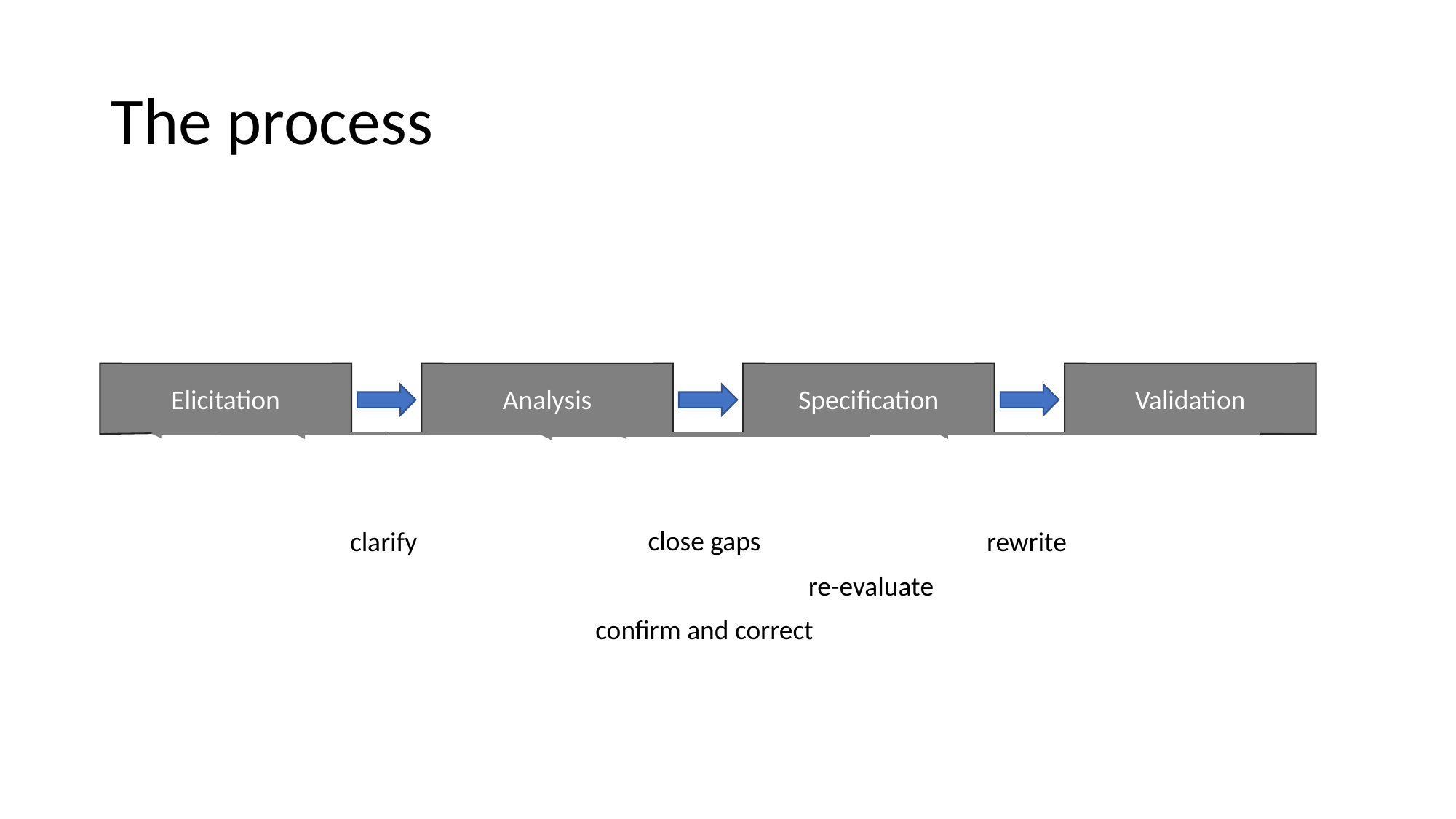

# The process
Elicitation
Analysis
Specification
Validation

close gaps
clarify
rewrite
re-evaluate
confirm and correct